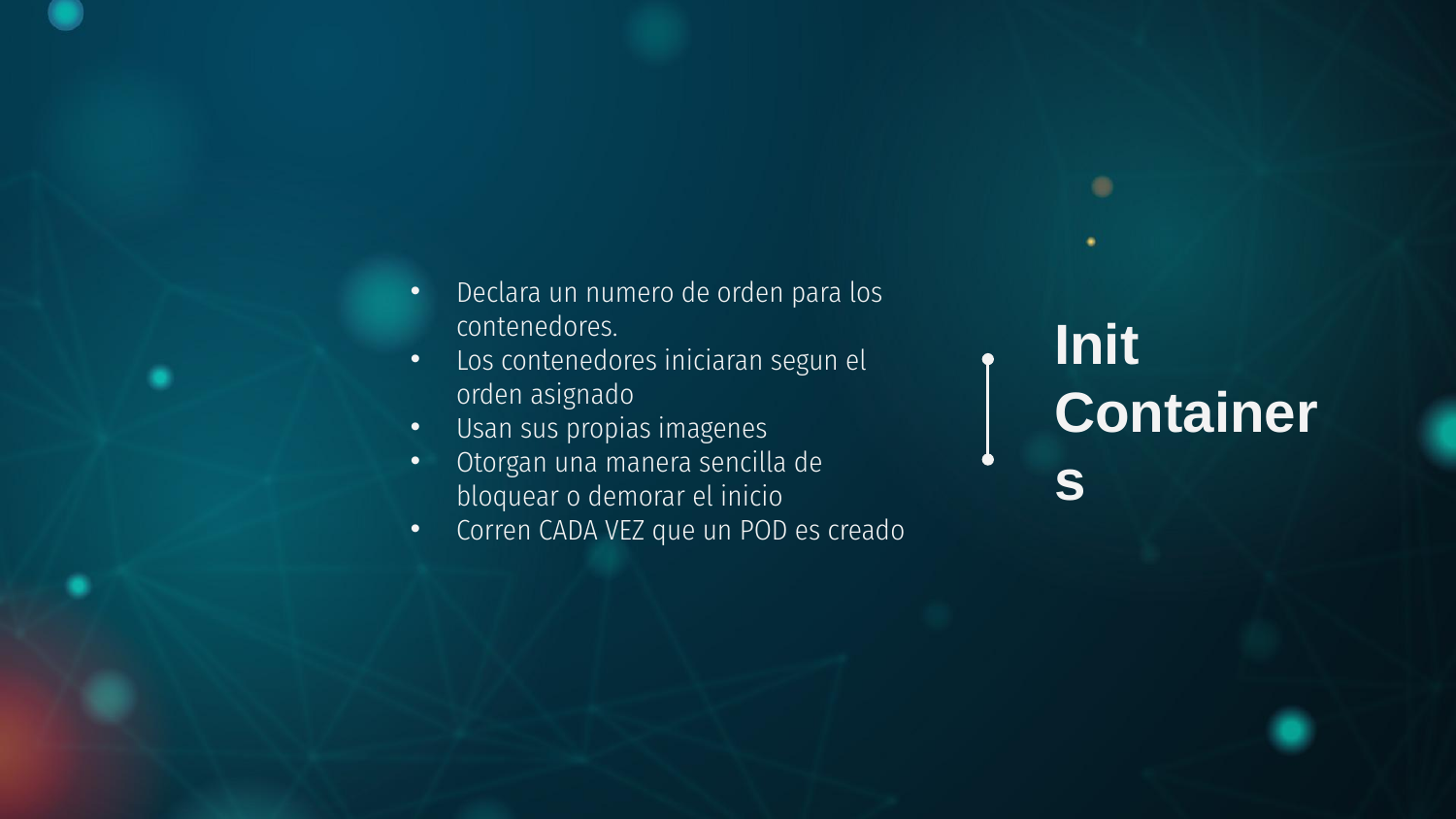

Declara un numero de orden para los contenedores.
Los contenedores iniciaran segun el orden asignado
Usan sus propias imagenes
Otorgan una manera sencilla de bloquear o demorar el inicio
Corren CADA VEZ que un POD es creado
# Init Containers